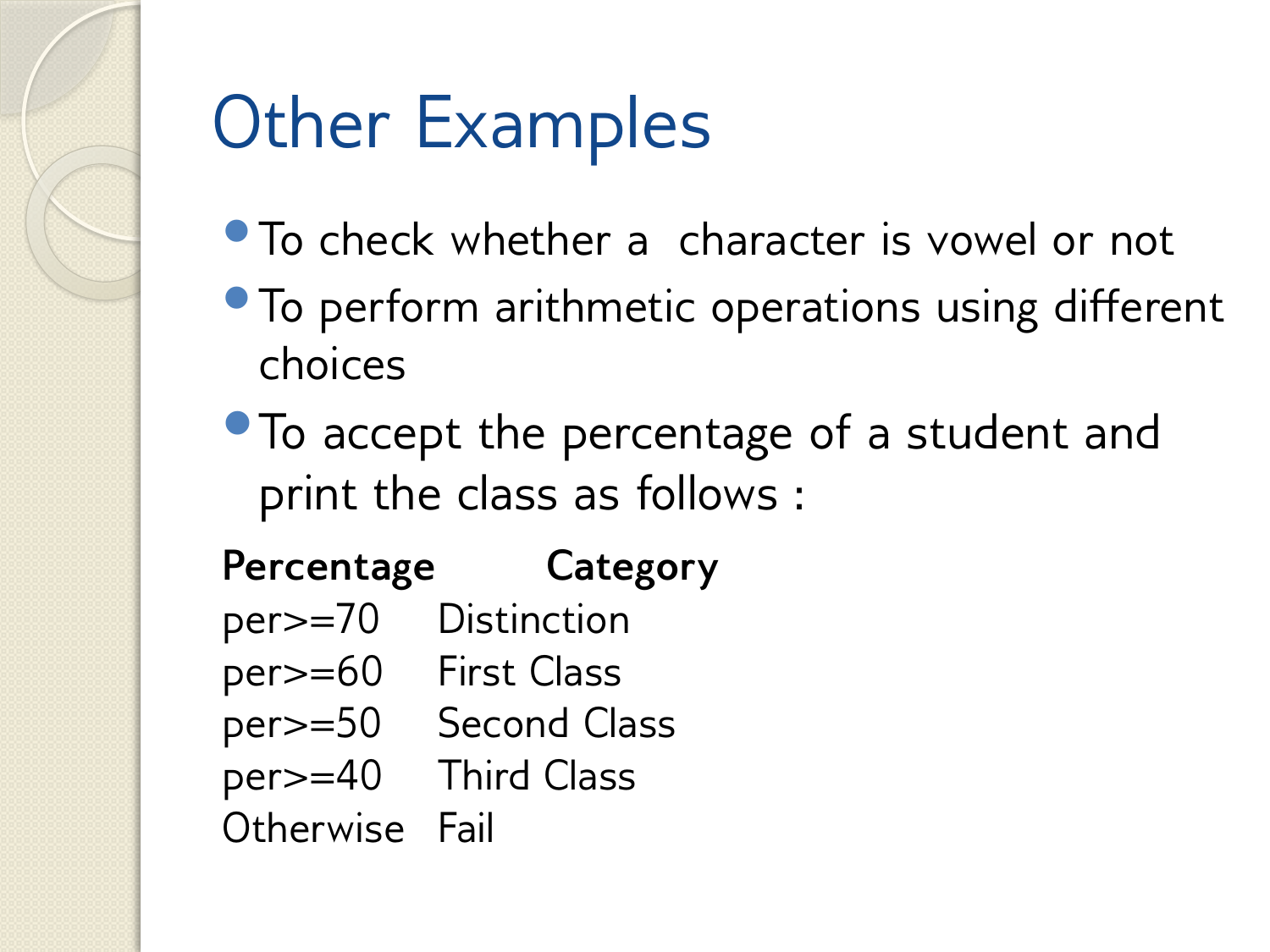

# Other Examples
To check whether a  character is vowel or not
To perform arithmetic operations using different choices
To accept the percentage of a student and print the class as follows :
	Percentage 		Category
	per>=70		Distinction
	per>=60		First Class
	per>=50		Second Class
	per>=40		Third Class
	Otherwise		Fail